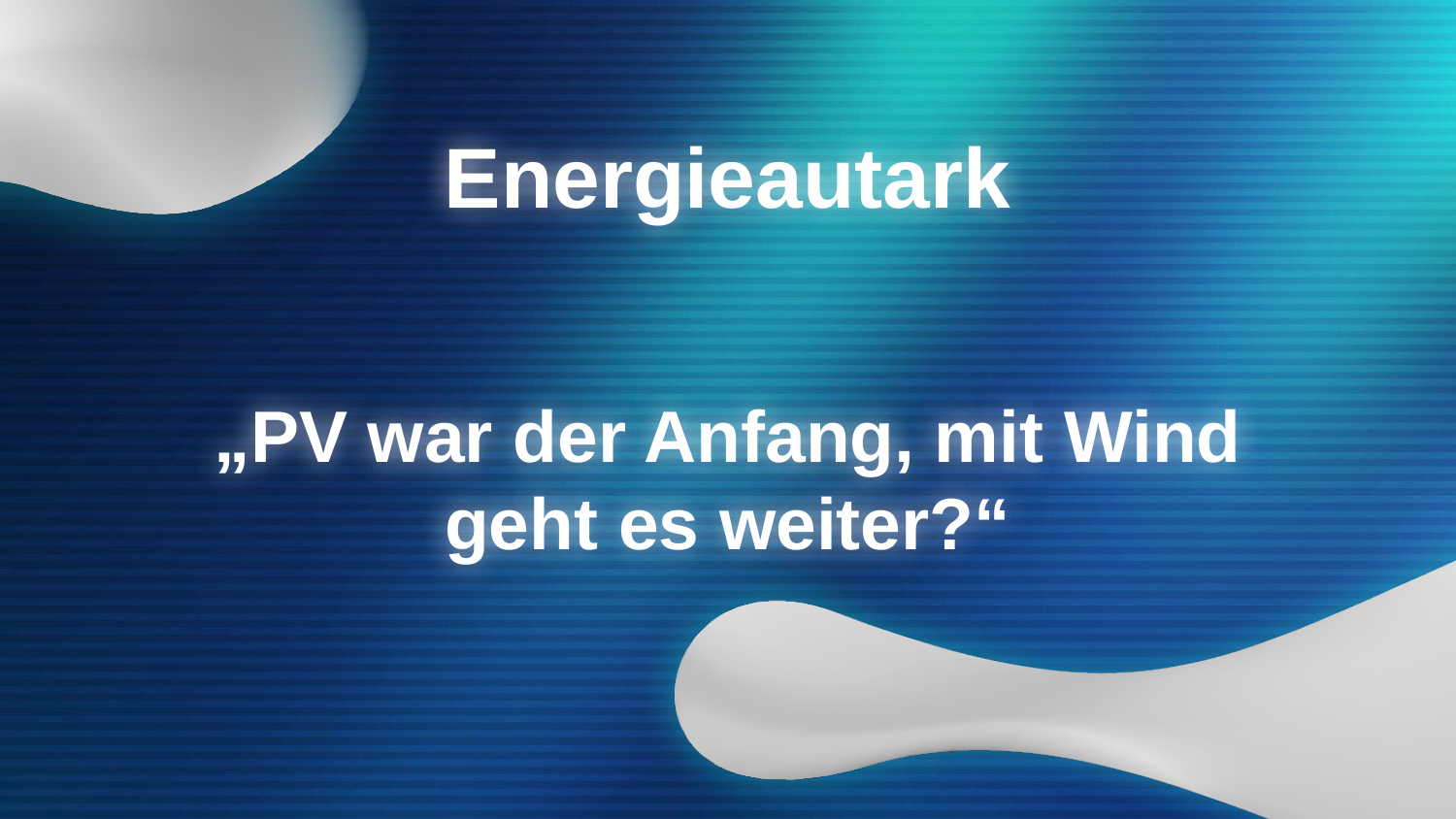

Energieautark
# „PV war der Anfang, mit Wind geht es weiter?“